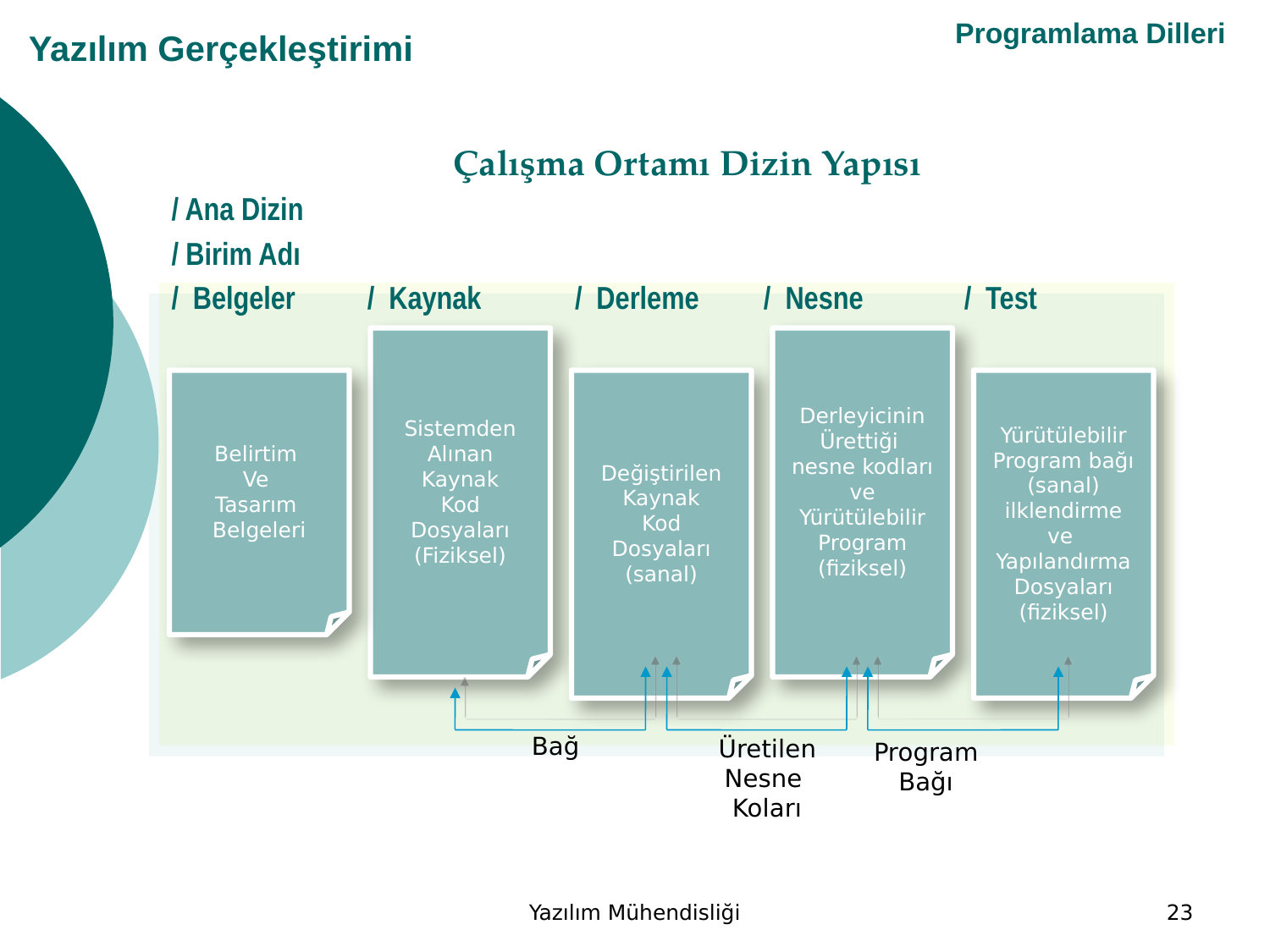

Programlama Dilleri
# Yazılım Gerçekleştirimi

Çalışma Ortamı Dizin Yapısı
/ Ana Dizin
/ Birim Adı
/  Belgeler          /  Kaynak             /  Derleme         /  Nesne              /  Test

Sistemden
Alınan
Kaynak
Kod
Dosyaları
(Fiziksel)
Derleyicinin
Ürettiği
nesne kodları
ve
Yürütülebilir
Program
(fiziksel)
Belirtim
Ve
Tasarım
Belgeleri
Değiştirilen
Kaynak
Kod
Dosyaları
(sanal)
Yürütülebilir
Program bağı
(sanal)
 ilklendirme
ve
Yapılandırma
Dosyaları
(fiziksel)

Program
Bağı
Üretilen
Nesne
Koları
Bağ

Yazılım Mühendisliği
23